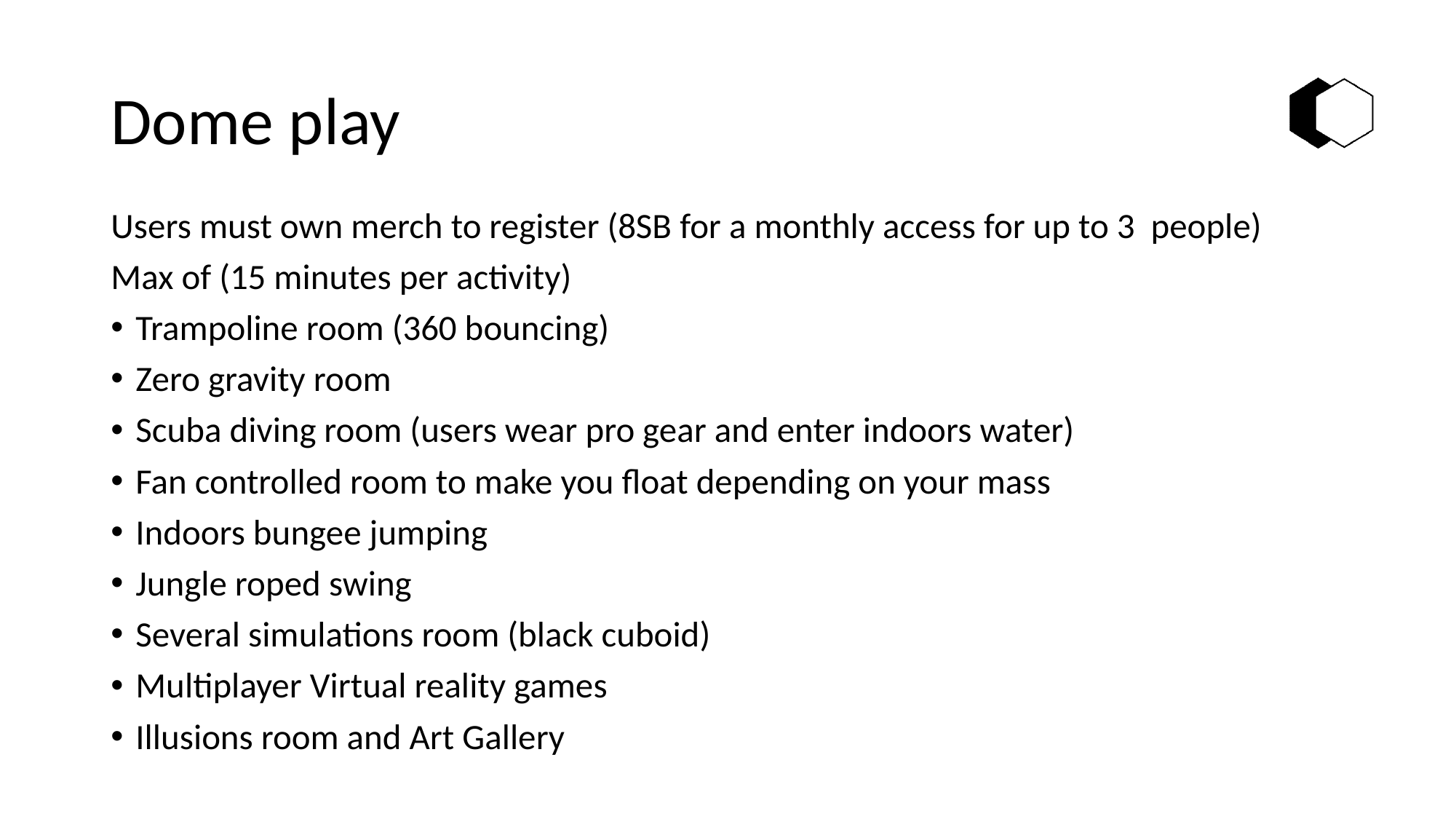

# Dome play
Users must own merch to register (8SB for a monthly access for up to 3  people)
Max of (15 minutes per activity)
Trampoline room (360 bouncing)
Zero gravity room
Scuba diving room (users wear pro gear and enter indoors water)
Fan controlled room to make you float depending on your mass
Indoors bungee jumping
Jungle roped swing
Several simulations room (black cuboid)
Multiplayer Virtual reality games
Illusions room and Art Gallery